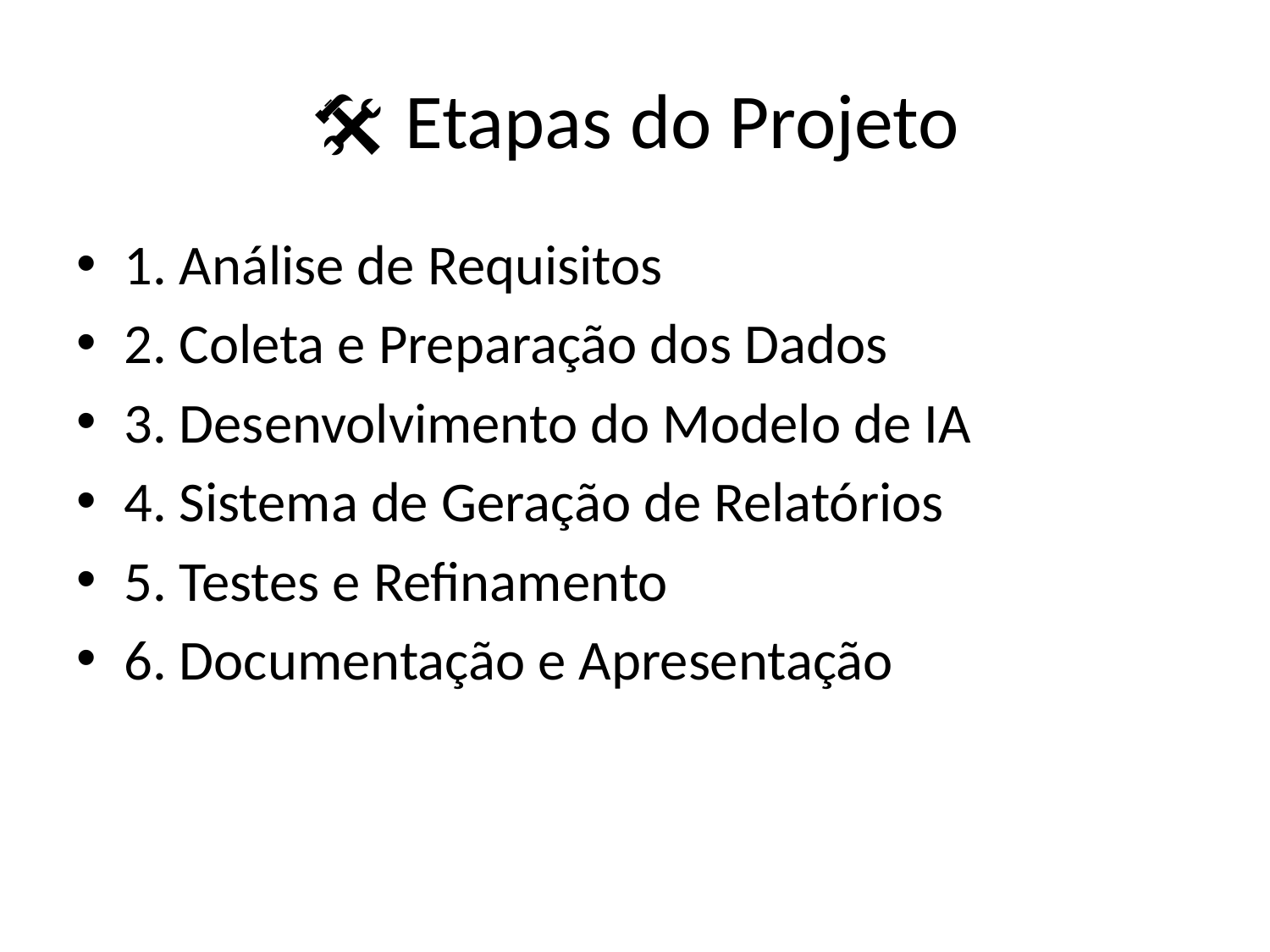

# 🛠️ Etapas do Projeto
1. Análise de Requisitos
2. Coleta e Preparação dos Dados
3. Desenvolvimento do Modelo de IA
4. Sistema de Geração de Relatórios
5. Testes e Refinamento
6. Documentação e Apresentação